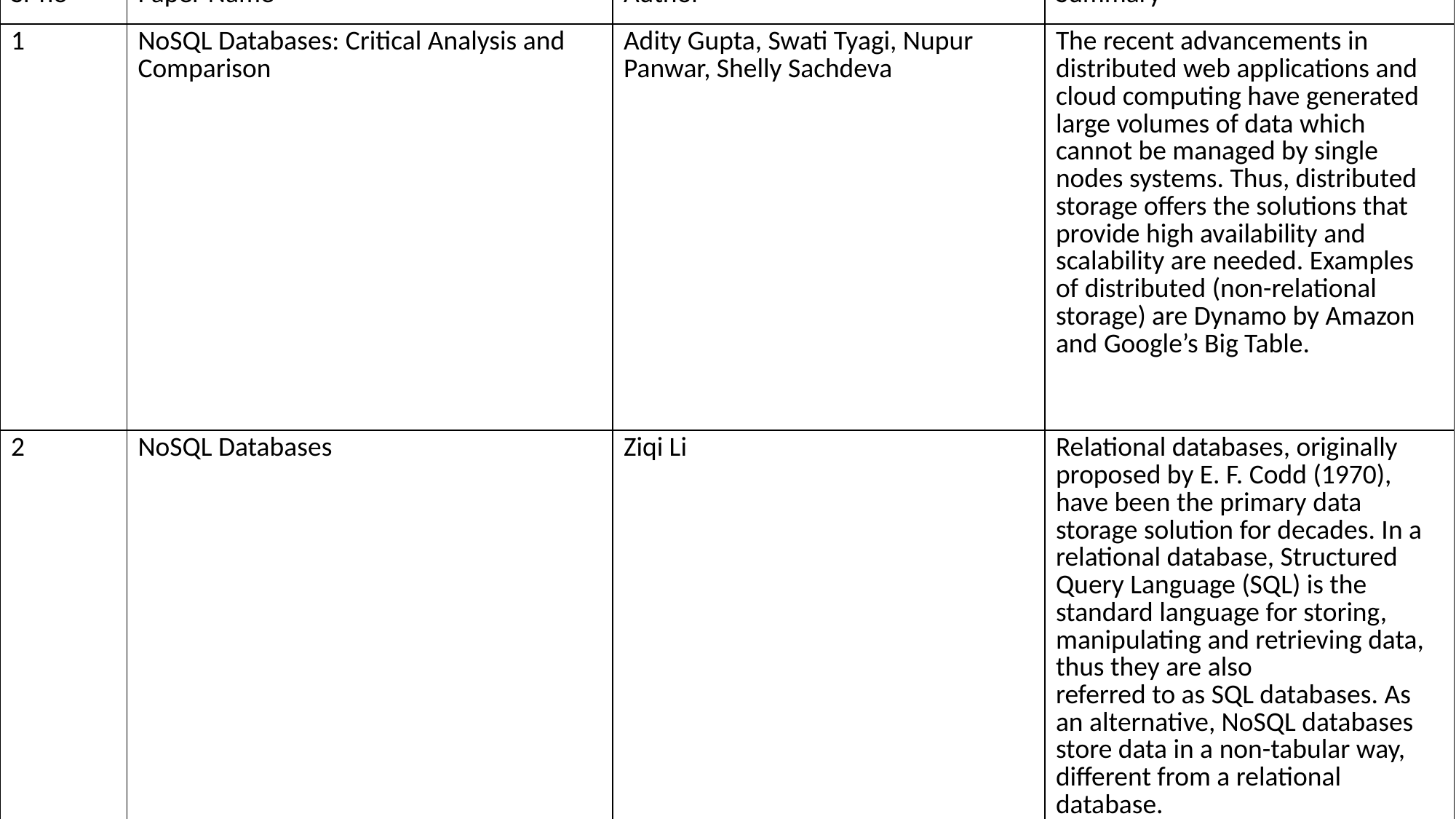

| Sr no | Paper Name | Author | Summary |
| --- | --- | --- | --- |
| 1 | NoSQL Databases: Critical Analysis and Comparison | Adity Gupta, Swati Tyagi, Nupur Panwar, Shelly Sachdeva | The recent advancements in distributed web applications and cloud computing have generated large volumes of data which cannot be managed by single nodes systems. Thus, distributed storage offers the solutions that provide high availability and scalability are needed. Examples of distributed (non-relational storage) are Dynamo by Amazon and Google’s Big Table. |
| 2 | NoSQL Databases | Ziqi Li | Relational databases, originally proposed by E. F. Codd (1970), have been the primary data storage solution for decades. In a relational database, Structured Query Language (SQL) is the standard language for storing, manipulating and retrieving data, thus they are also referred to as SQL databases. As an alternative, NoSQL databases store data in a non-tabular way, different from a relational database. Originally named with reference to Non-SQL/Non-relational databases, nowadays people consider NoSQL as “not only |